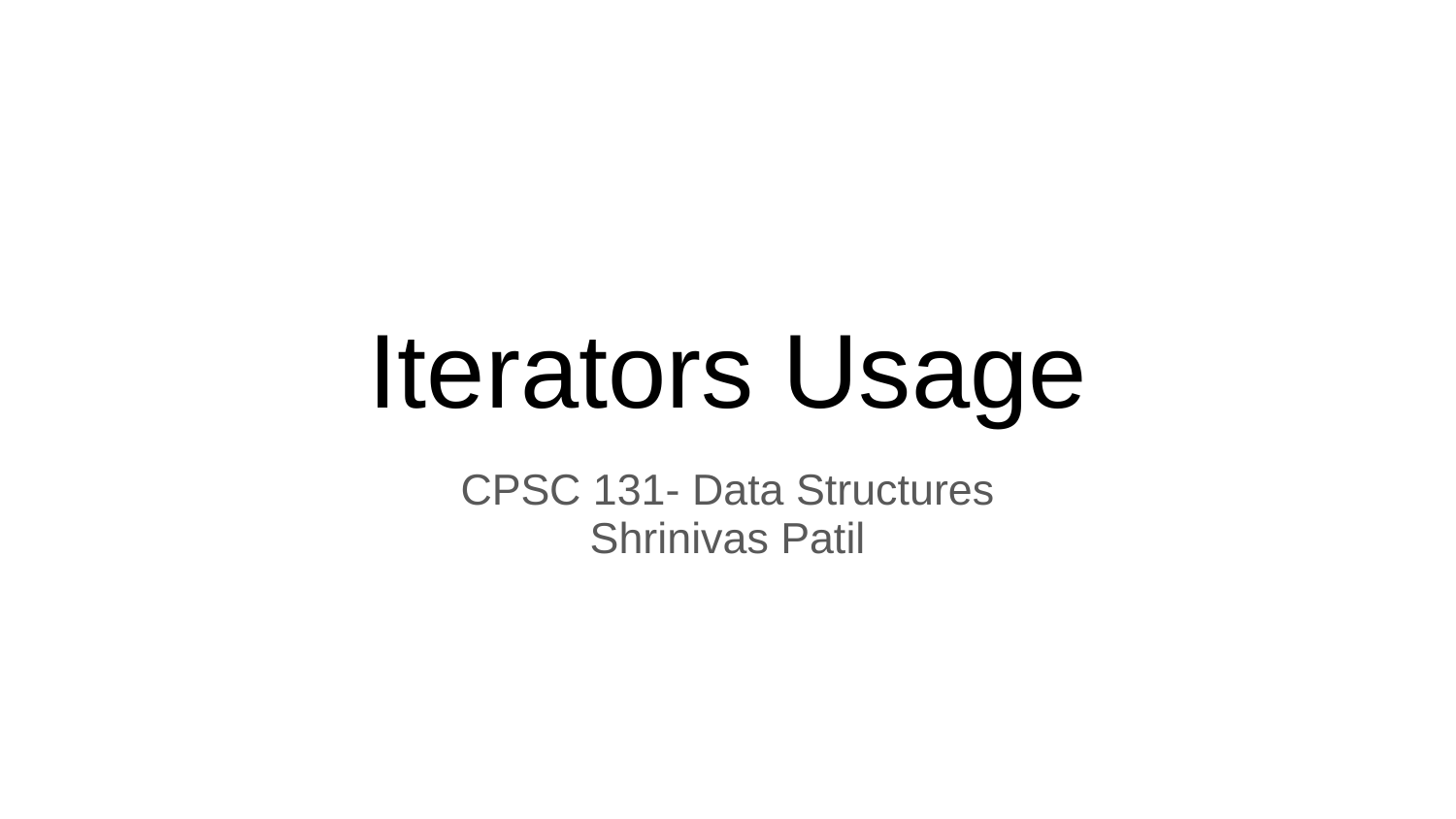

# Iterators Usage
CPSC 131- Data Structures
Shrinivas Patil